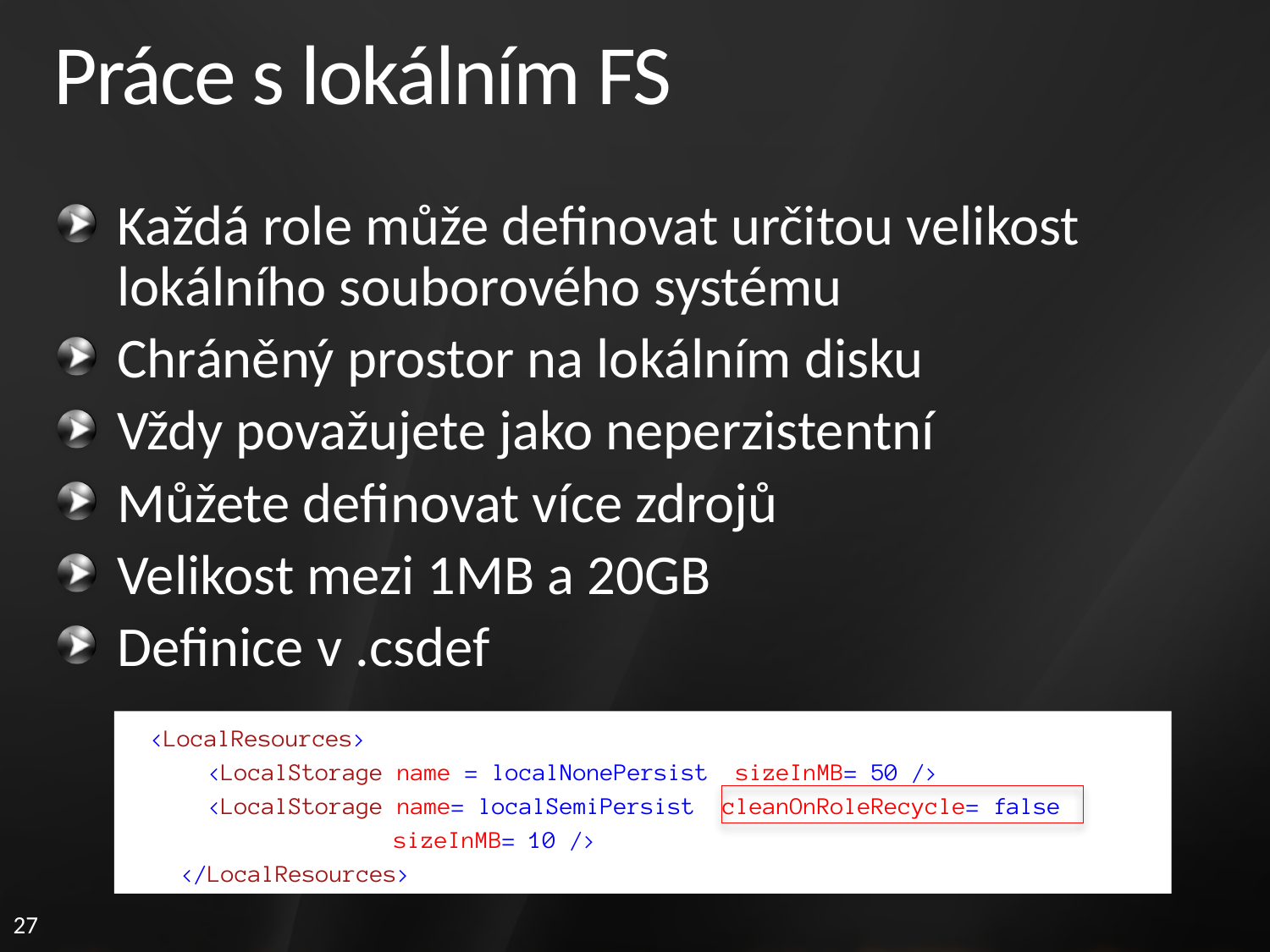

# Práce s lokálním FS
Každá role může definovat určitou velikost lokálního souborového systému
Chráněný prostor na lokálním disku
Vždy považujete jako neperzistentní
Můžete definovat více zdrojů
Velikost mezi 1MB a 20GB
Definice v .csdef

c <LocalResources>
      <LocalStorage name ="localNonePersist" sizeInMB="50"/>
      <LocalStorage name="localSemiPersist" cleanOnRoleRecycle="false
		 sizeInMB="10"/>
    </LocalResources>